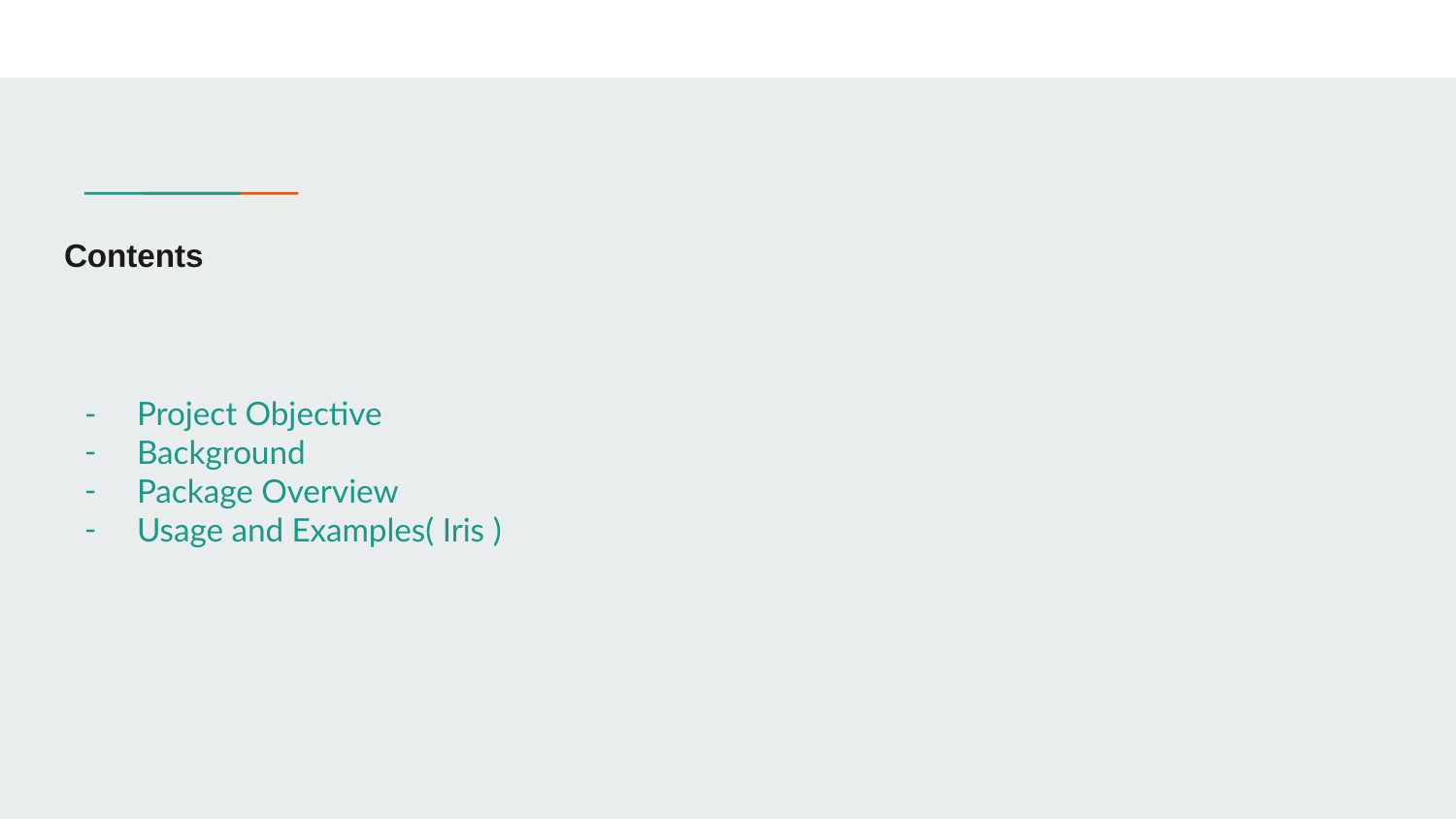

# Contents
Project Objective
Background
Package Overview
Usage and Examples( Iris )